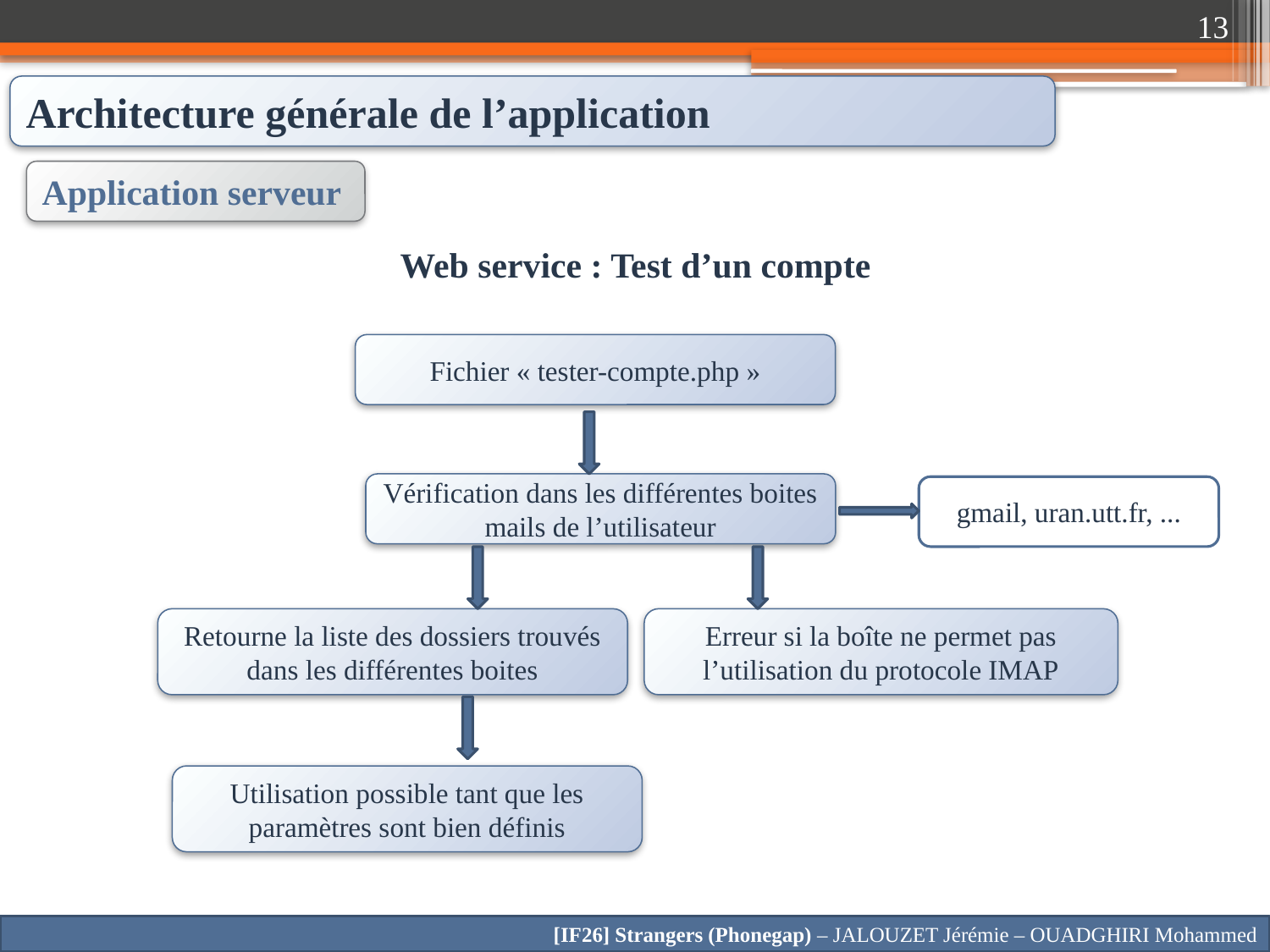

13
Architecture générale de l’application
Application serveur
Web service : Test d’un compte

Fichier « tester-compte.php »

Vérification dans les différentes boites mails de l’utilisateur
gmail, uran.utt.fr, ...

Retourne la liste des dossiers trouvés dans les différentes boites
Erreur si la boîte ne permet pas l’utilisation du protocole IMAP

Utilisation possible tant que les paramètres sont bien définis
[IF26] Strangers (Phonegap) – JALOUZET Jérémie – OUADGHIRI Mohammed